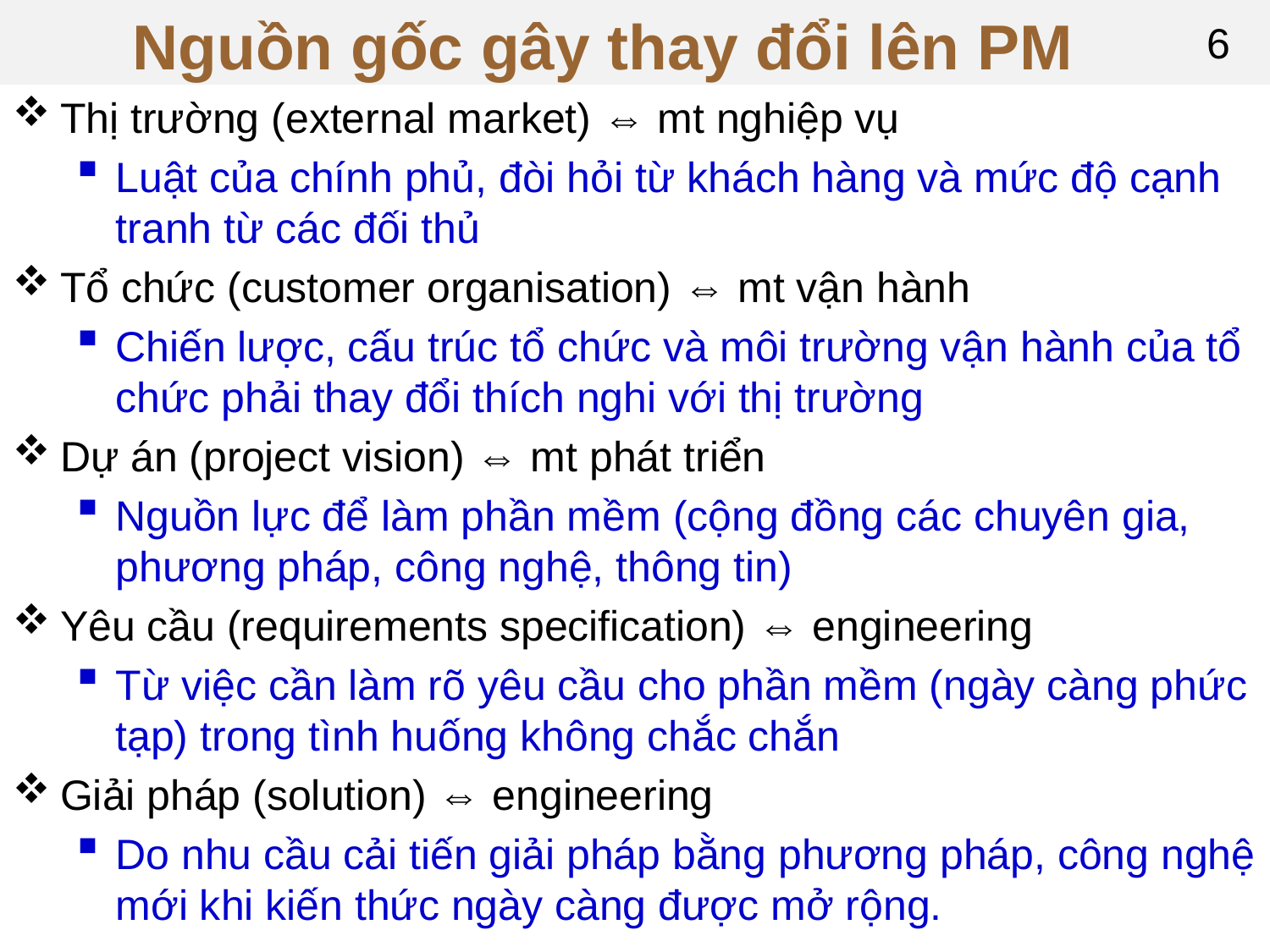

# Nguồn gốc gây thay đổi lên PM
6
Thị trường (external market) ⇔ mt nghiệp vụ
Luật của chính phủ, đòi hỏi từ khách hàng và mức độ cạnh tranh từ các đối thủ
Tổ chức (customer organisation) ⇔ mt vận hành
Chiến lược, cấu trúc tổ chức và môi trường vận hành của tổ chức phải thay đổi thích nghi với thị trường
Dự án (project vision) ⇔ mt phát triển
Nguồn lực để làm phần mềm (cộng đồng các chuyên gia, phương pháp, công nghệ, thông tin)
Yêu cầu (requirements specification) ⇔ engineering
Từ việc cần làm rõ yêu cầu cho phần mềm (ngày càng phức tạp) trong tình huống không chắc chắn
Giải pháp (solution) ⇔ engineering
Do nhu cầu cải tiến giải pháp bằng phương pháp, công nghệ mới khi kiến thức ngày càng được mở rộng.